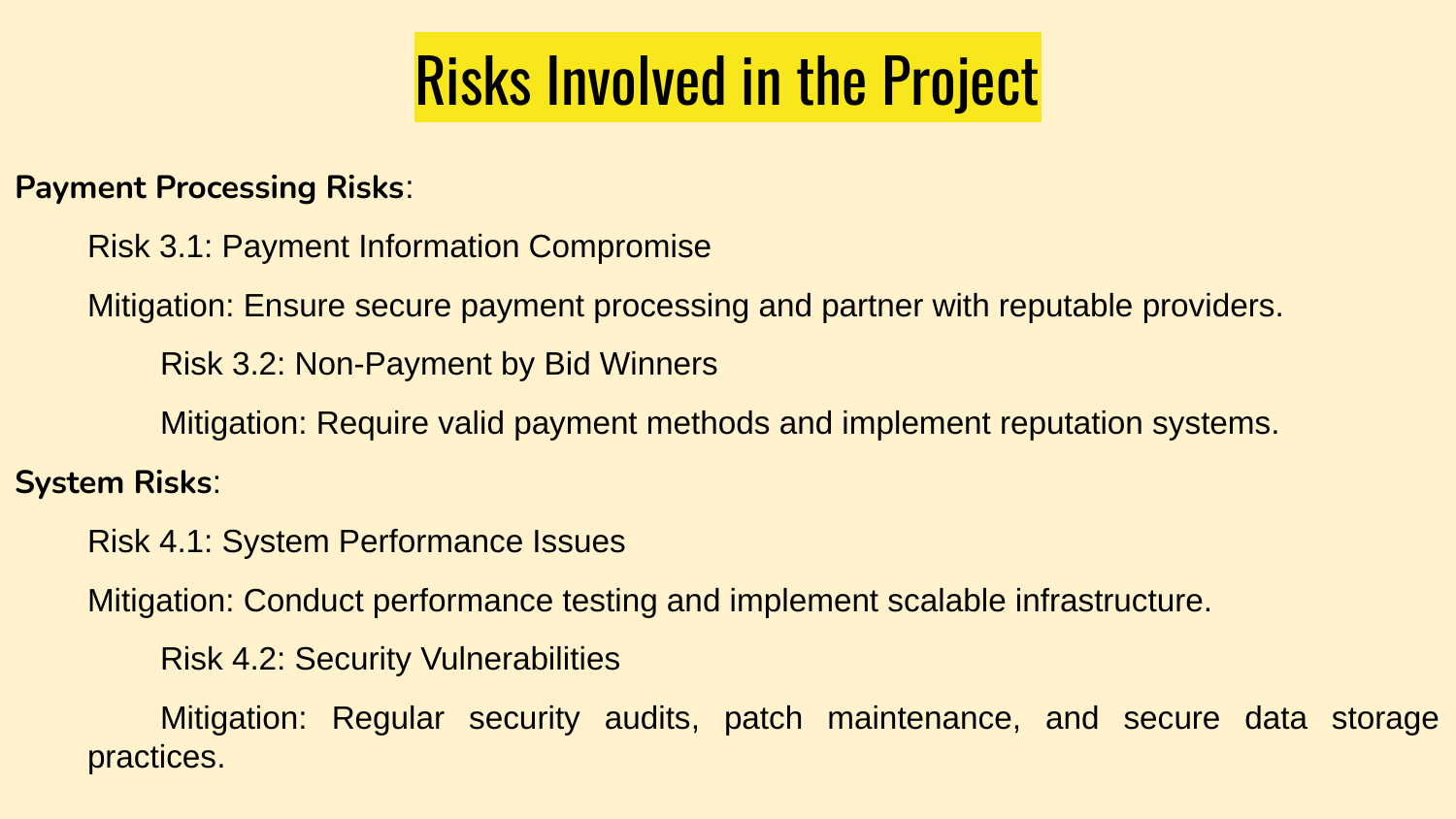

# Risks Involved in the Project
Payment Processing Risks:
Risk 3.1: Payment Information Compromise
Mitigation: Ensure secure payment processing and partner with reputable providers.
Risk 3.2: Non-Payment by Bid Winners
Mitigation: Require valid payment methods and implement reputation systems.
System Risks:
Risk 4.1: System Performance Issues
Mitigation: Conduct performance testing and implement scalable infrastructure.
Risk 4.2: Security Vulnerabilities
Mitigation: Regular security audits, patch maintenance, and secure data storage practices.